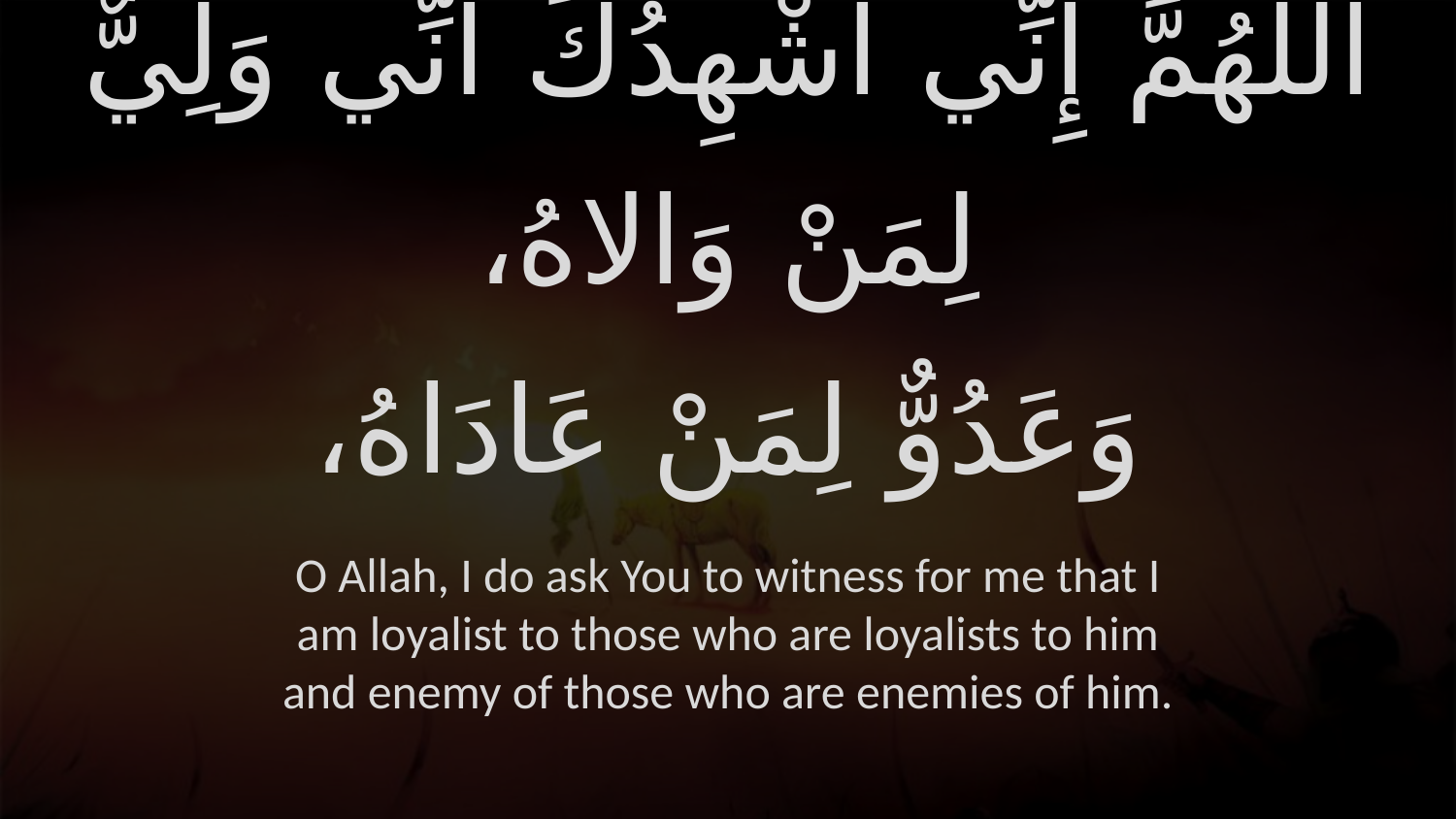

# اللَّهُمَّ إِنِّي أُشْهِدُكَ أَنِّي وَلِيٌّ لِمَنْ وَالاهُ، وَعَدُوٌّ لِمَنْ عَادَاهُ،
O Allah, I do ask You to witness for me that I am loyalist to those who are loyalists to him
and enemy of those who are enemies of him.